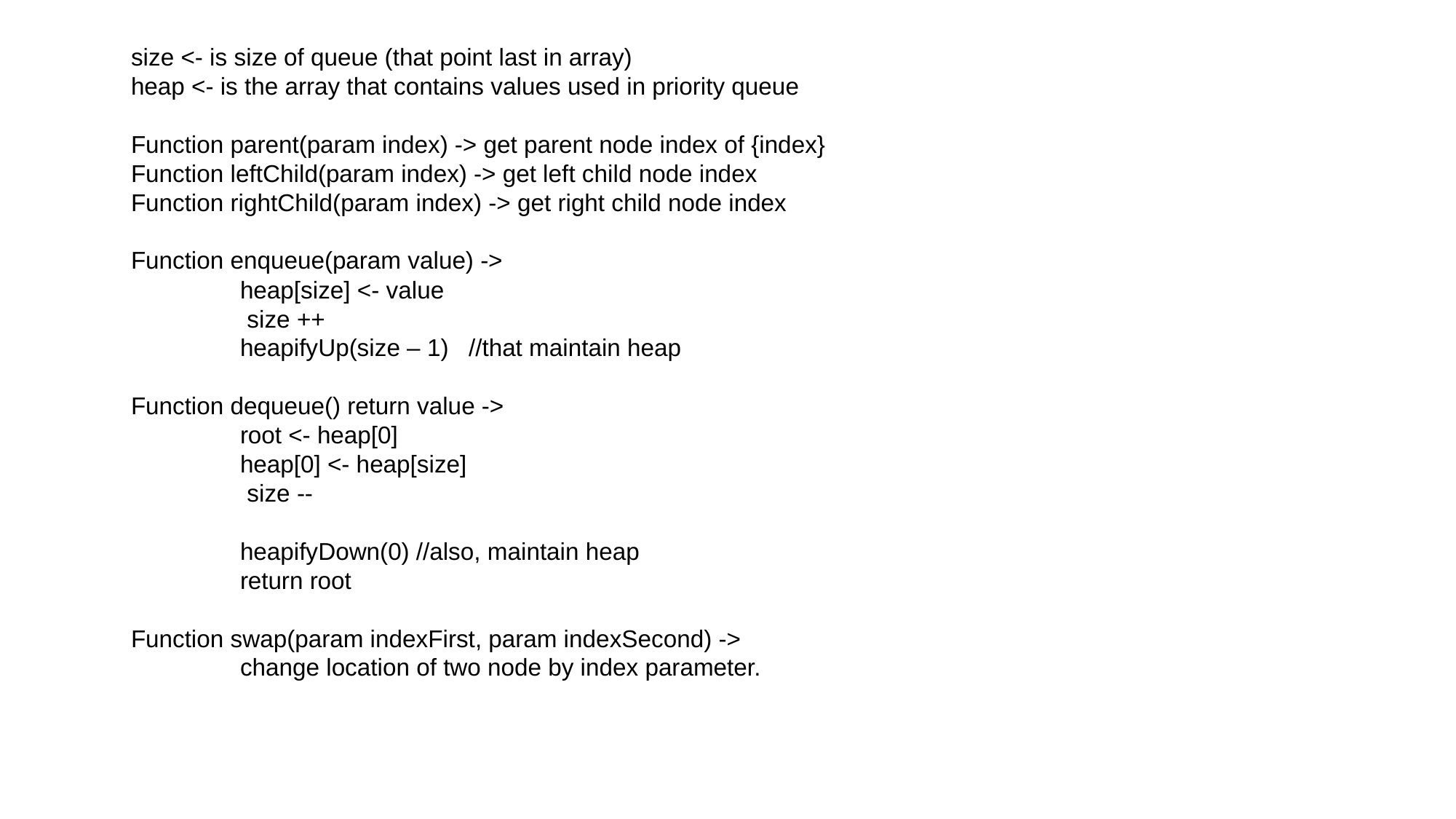

size <- is size of queue (that point last in array)
heap <- is the array that contains values used in priority queue

Function parent(param index) -> get parent node index of {index}
Function leftChild(param index) -> get left child node index
Function rightChild(param index) -> get right child node index

Function enqueue(param value) ->
	heap[size] <- value
	 size ++
	heapifyUp(size – 1)   //that maintain heap

Function dequeue() return value ->
	root <- heap[0]
	heap[0] <- heap[size]
	 size --

	heapifyDown(0) //also, maintain heap
	return root

Function swap(param indexFirst, param indexSecond) ->
	change location of two node by index parameter.